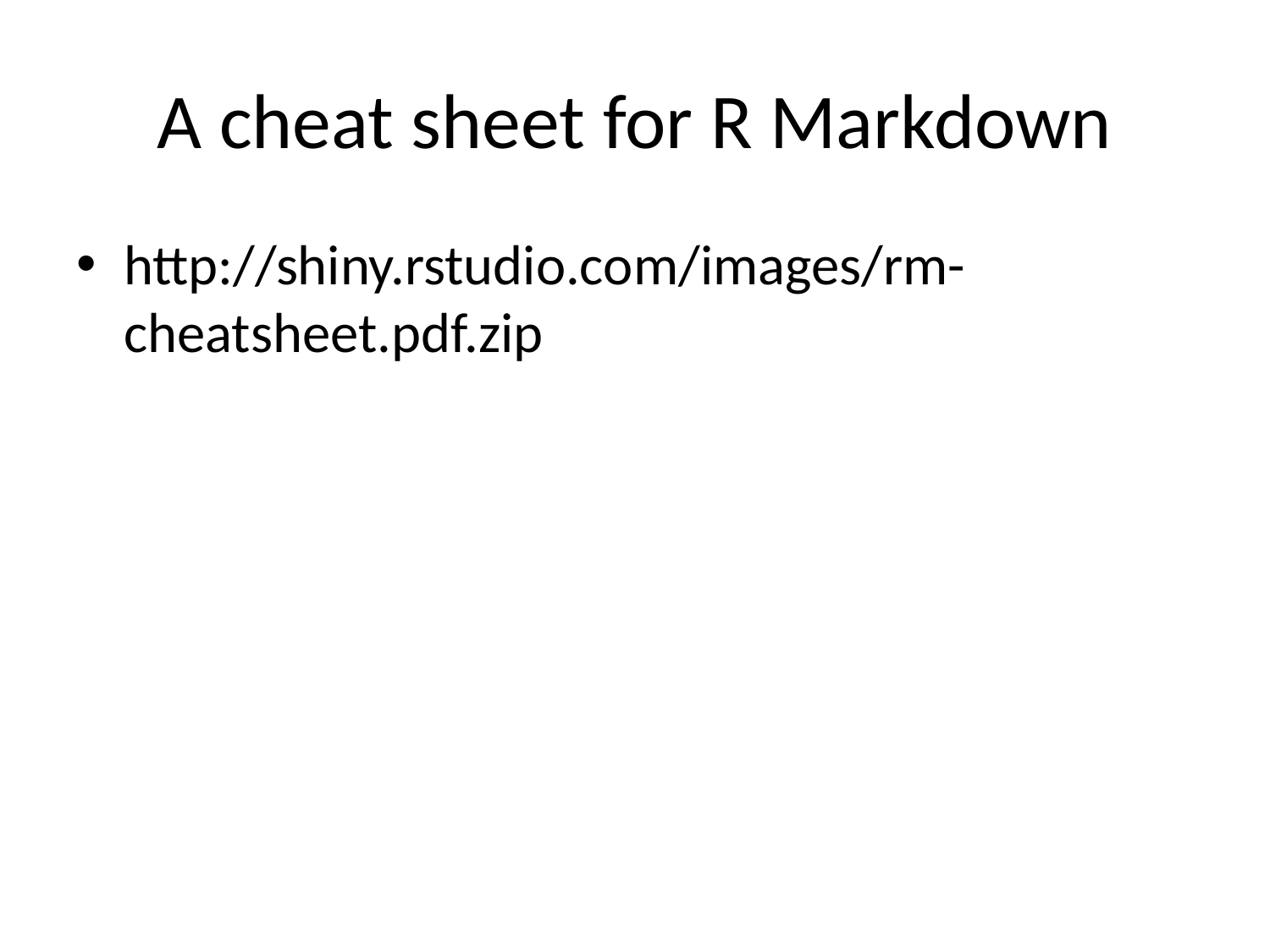

# A cheat sheet for R Markdown
http://shiny.rstudio.com/images/rm-cheatsheet.pdf.zip